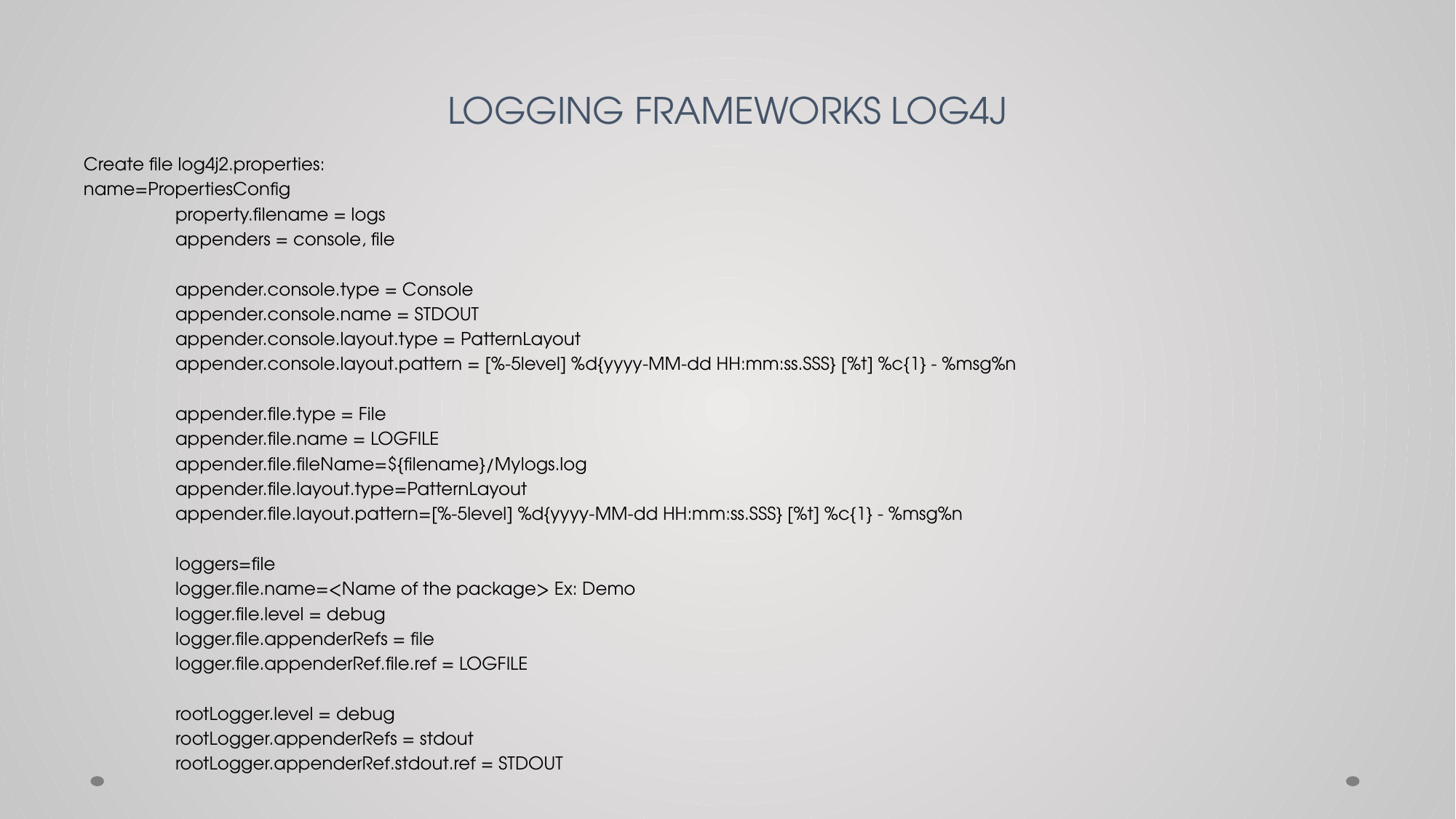

# LOGGING FRAMEWORKS LOG4J
Create file log4j2.properties:
name=PropertiesConfig
		property.filename = logs
		appenders = console, file

		appender.console.type = Console
		appender.console.name = STDOUT
		appender.console.layout.type = PatternLayout
		appender.console.layout.pattern = [%-5level] %d{yyyy-MM-dd HH:mm:ss.SSS} [%t] %c{1} - %msg%n

		appender.file.type = File
		appender.file.name = LOGFILE
		appender.file.fileName=${filename}/Mylogs.log
		appender.file.layout.type=PatternLayout
		appender.file.layout.pattern=[%-5level] %d{yyyy-MM-dd HH:mm:ss.SSS} [%t] %c{1} - %msg%n

		loggers=file
		logger.file.name=<Name of the package> Ex: Demo
		logger.file.level = debug
		logger.file.appenderRefs = file
		logger.file.appenderRef.file.ref = LOGFILE

		rootLogger.level = debug
		rootLogger.appenderRefs = stdout
		rootLogger.appenderRef.stdout.ref = STDOUT